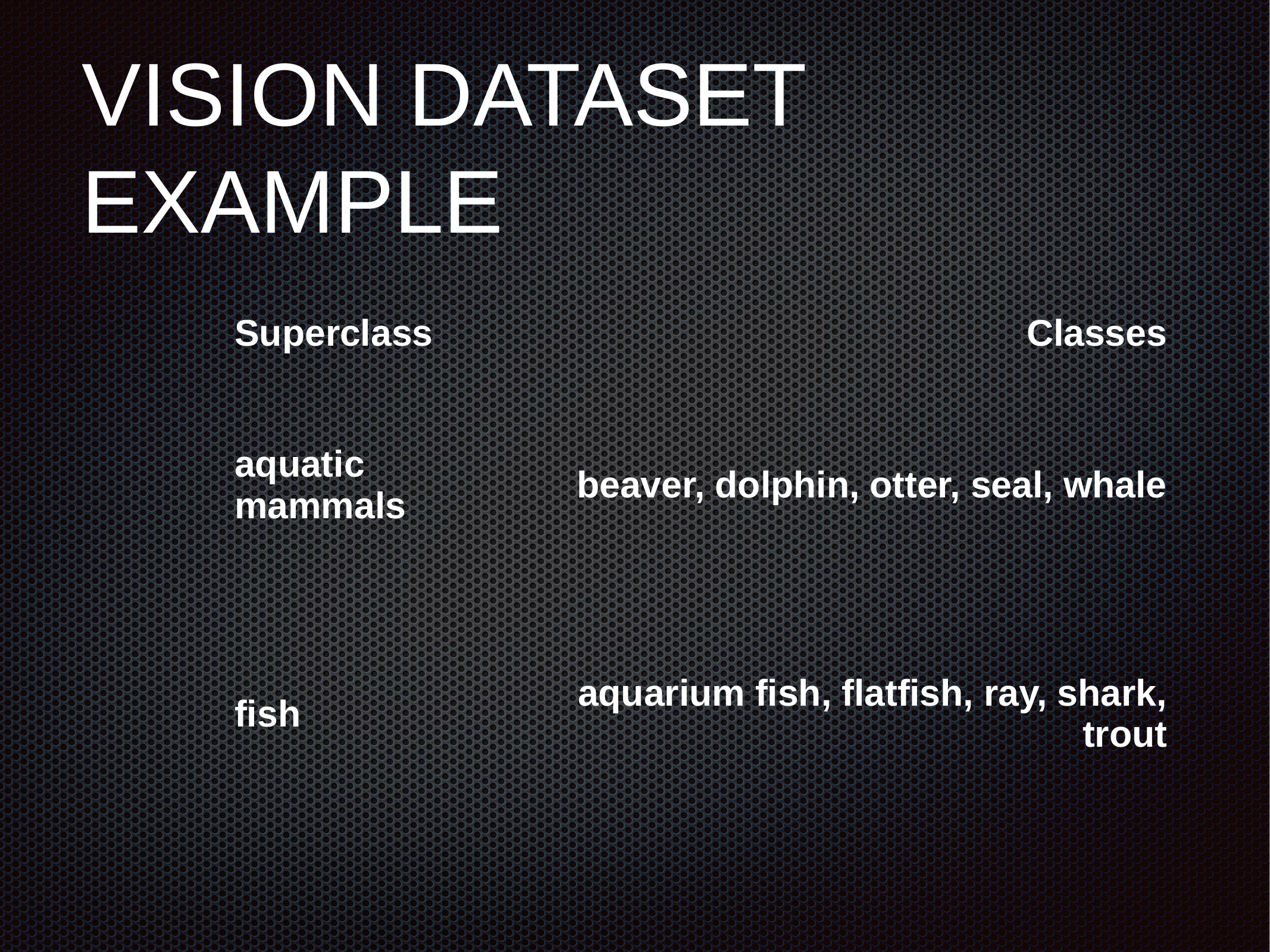

# VISION DATASET EXAMPLE
| Superclass | Classes |
| --- | --- |
| aquatic mammals | beaver, dolphin, otter, seal, whale |
| fish | aquarium fish, flatfish, ray, shark, trout |